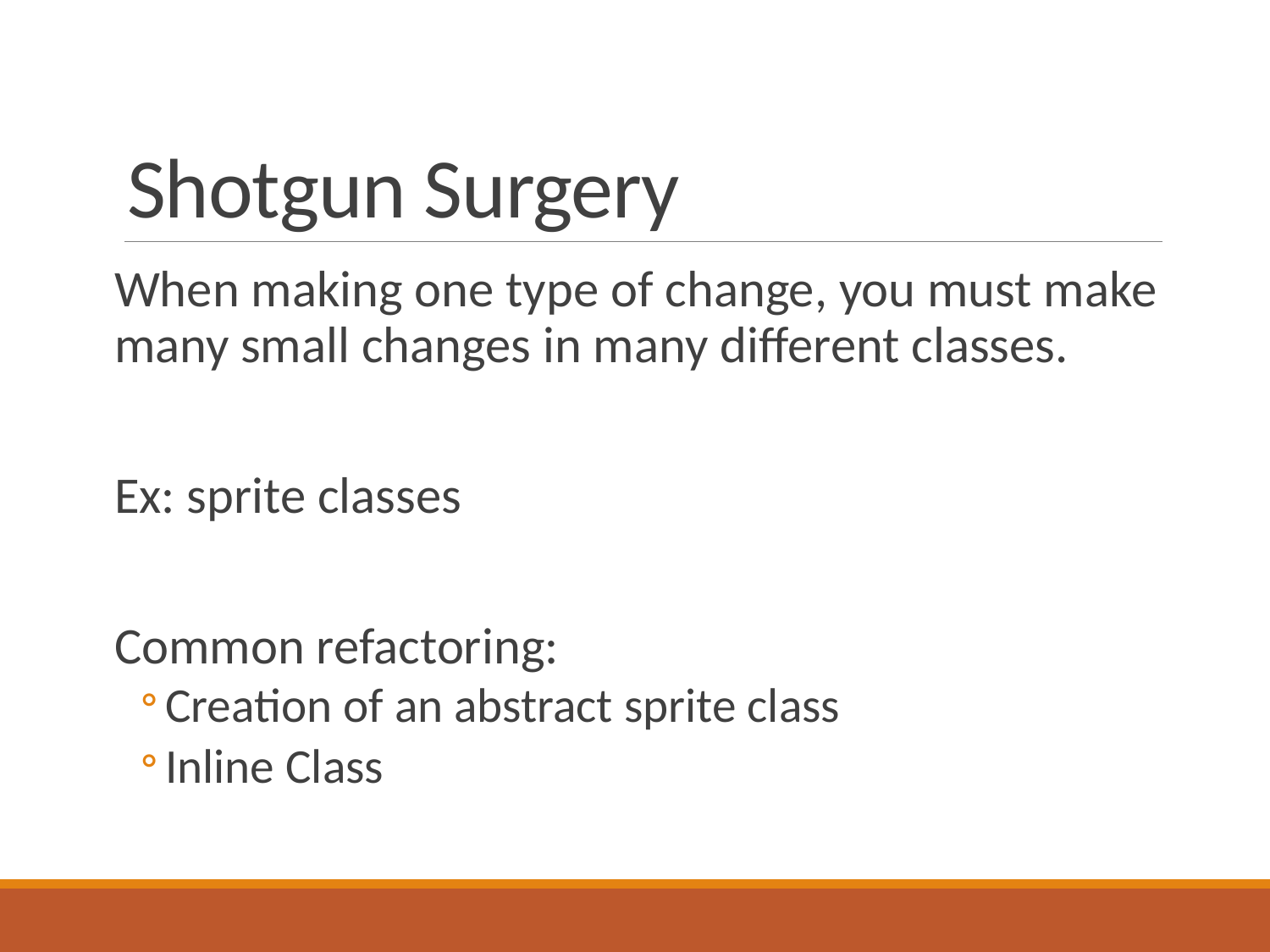

# Shotgun Surgery
When making one type of change, you must make many small changes in many different classes.

Ex: sprite classes

Common refactoring:
Creation of an abstract sprite class
Inline Class